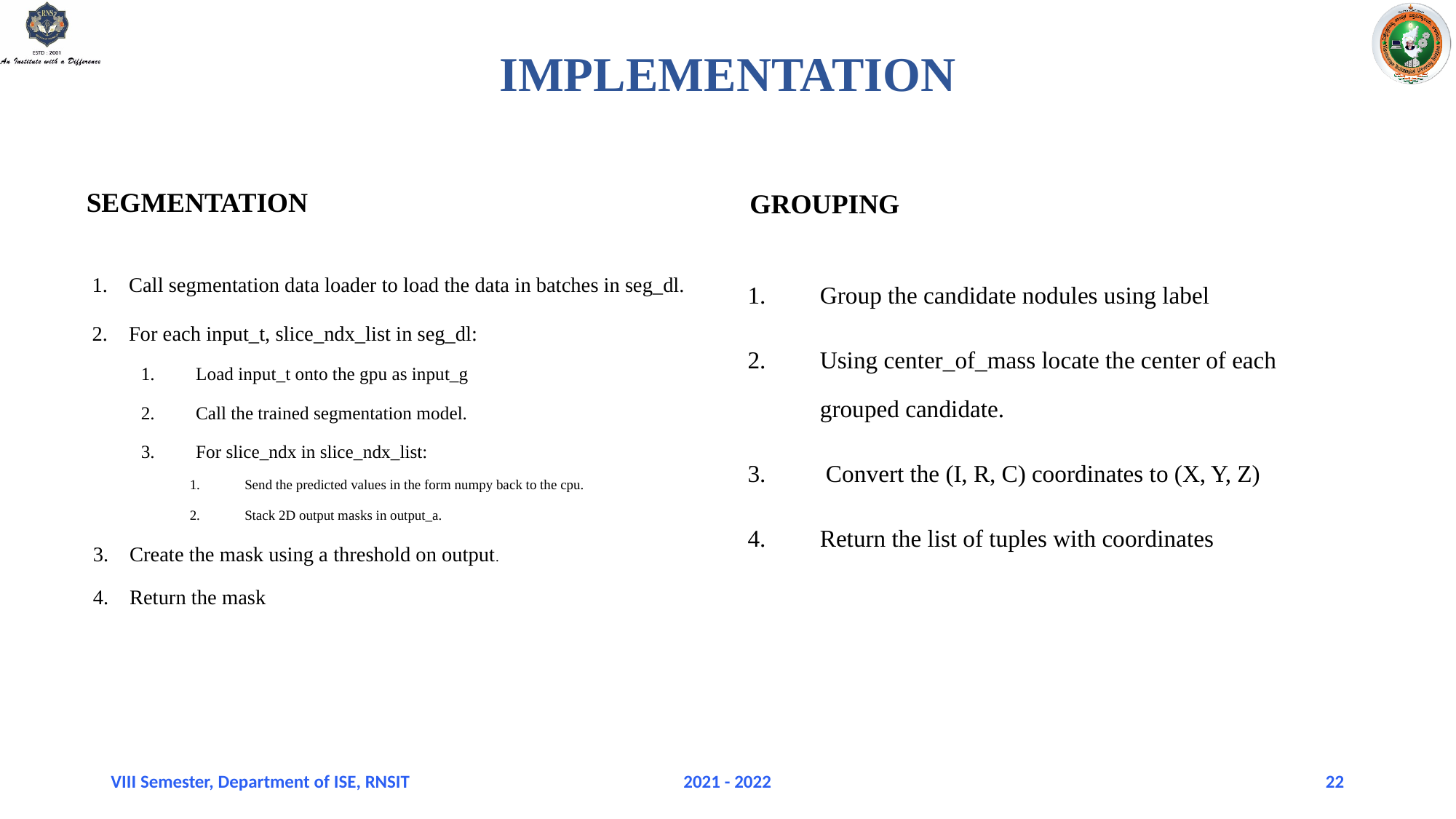

# IMPLEMENTATION
SEGMENTATION
GROUPING
Group the candidate nodules using label
Using center_of_mass locate the center of each grouped candidate.
 Convert the (I, R, C) coordinates to (X, Y, Z)
Return the list of tuples with coordinates
Call segmentation data loader to load the data in batches in seg_dl.
For each input_t, slice_ndx_list in seg_dl:
Load input_t onto the gpu as input_g
Call the trained segmentation model.
For slice_ndx in slice_ndx_list:
Send the predicted values in the form numpy back to the cpu.
Stack 2D output masks in output_a.
Create the mask using a threshold on output.
Return the mask

VIII Semester, Department of ISE, RNSIT
2021 - 2022
22